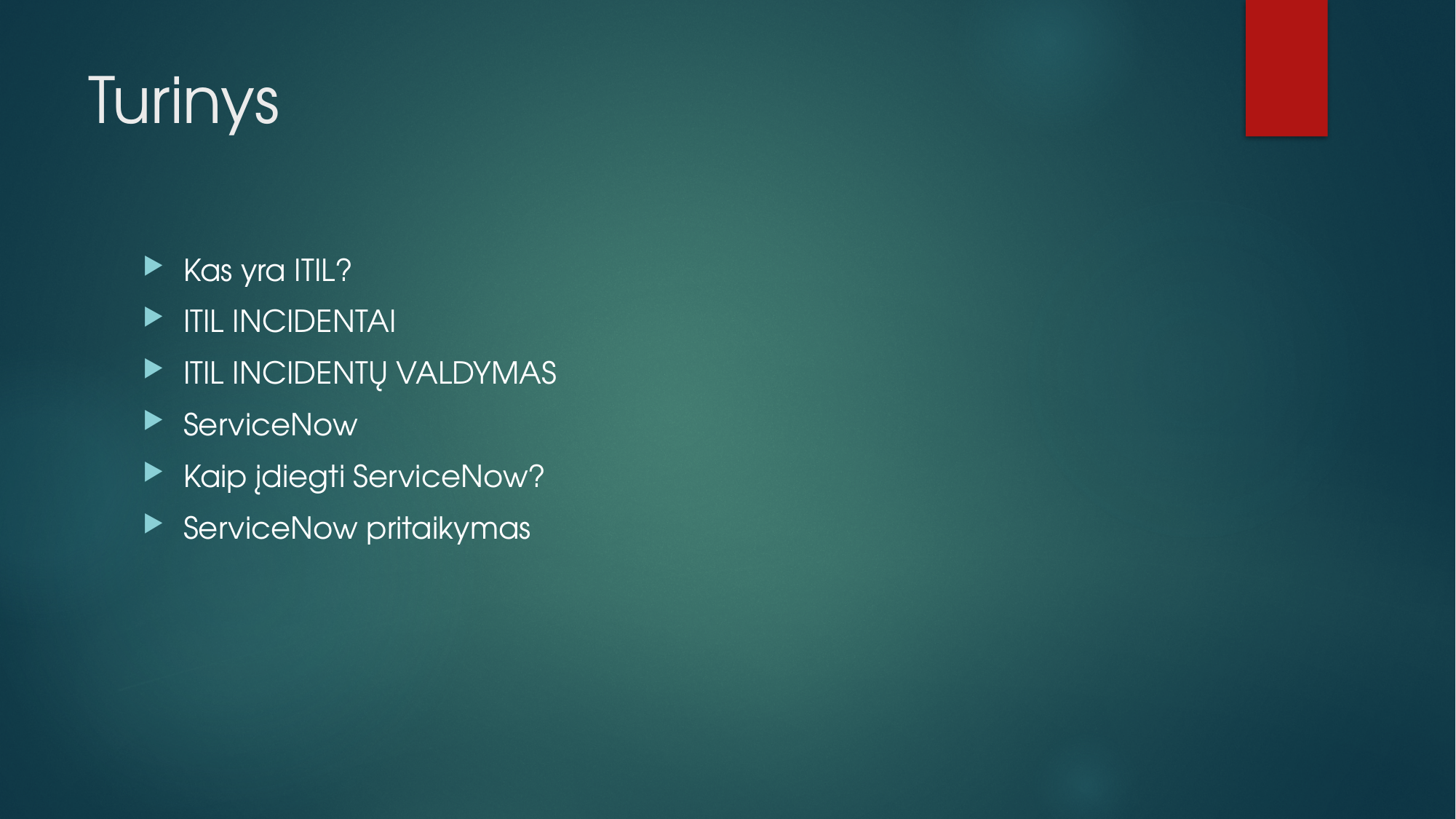

# Turinys
Kas yra ITIL?
ITIL INCIDENTAI
ITIL INCIDENTŲ VALDYMAS
ServiceNow
Kaip įdiegti ServiceNow?
ServiceNow pritaikymas